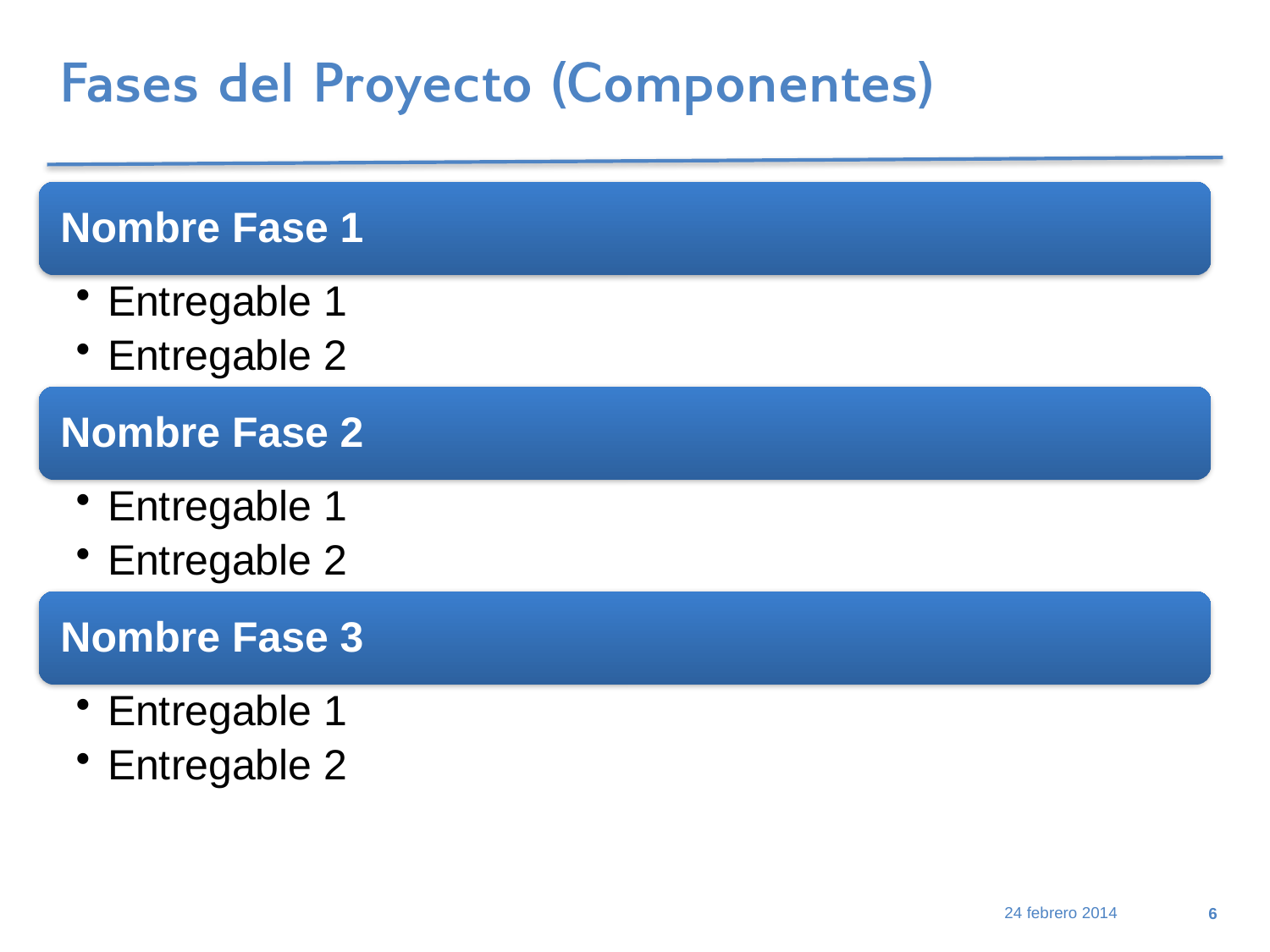

# Fases del Proyecto (Componentes)
Nombre Fase 1
Entregable 1
Entregable 2
Nombre Fase 2
Entregable 1
Entregable 2
Nombre Fase 3
Entregable 1
Entregable 2
6